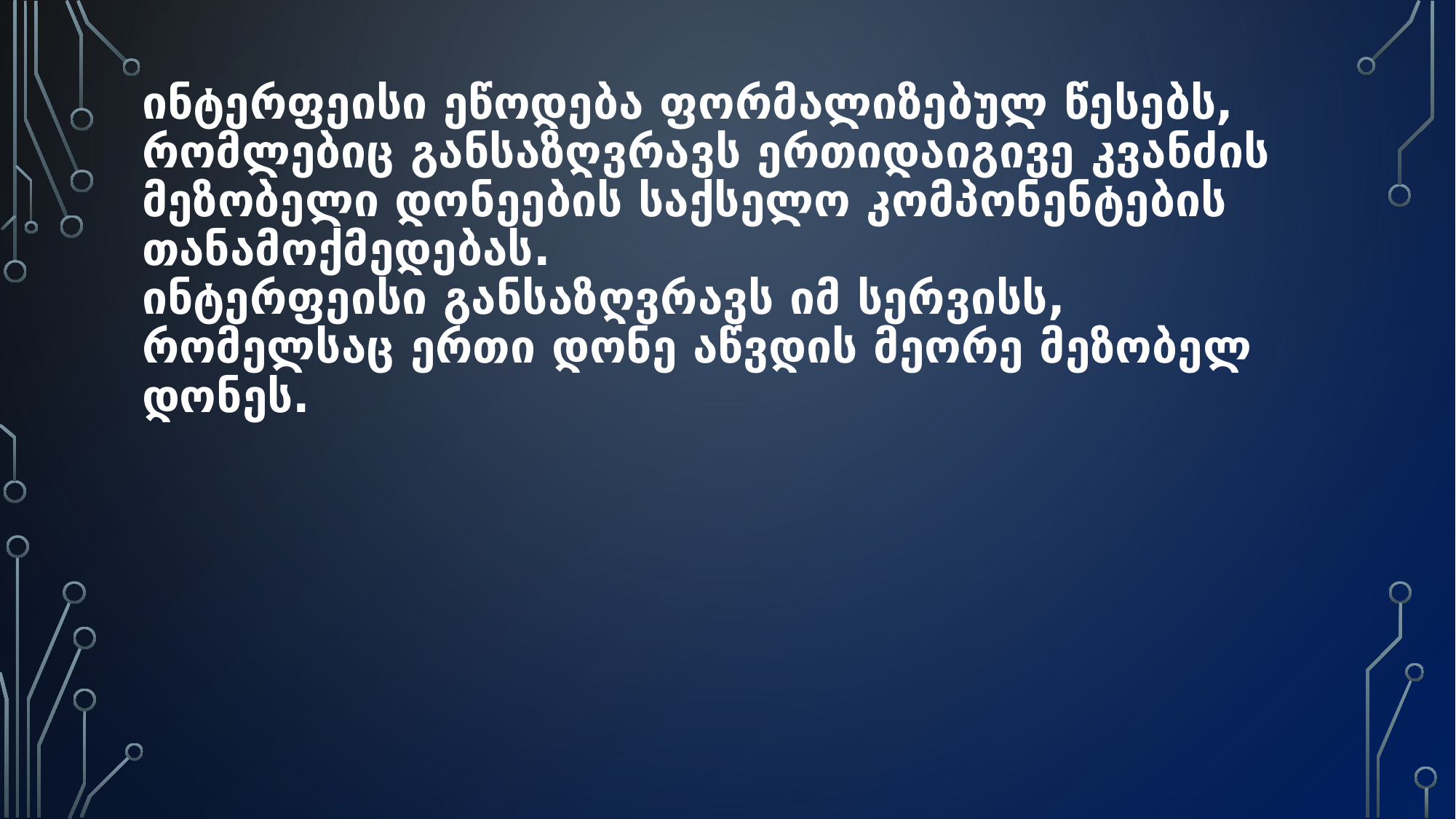

# ინტერფეისი ეწოდება ფორმალიზებულ წესებს, რომლებიც განსაზღვრავს ერთიდაიგივე კვანძის მეზობელი დონეების საქსელო კომპონენტების თანამოქმედებას. ინტერფეისი განსაზღვრავს იმ სერვისს, რომელსაც ერთი დონე აწვდის მეორე მეზობელ დონეს.